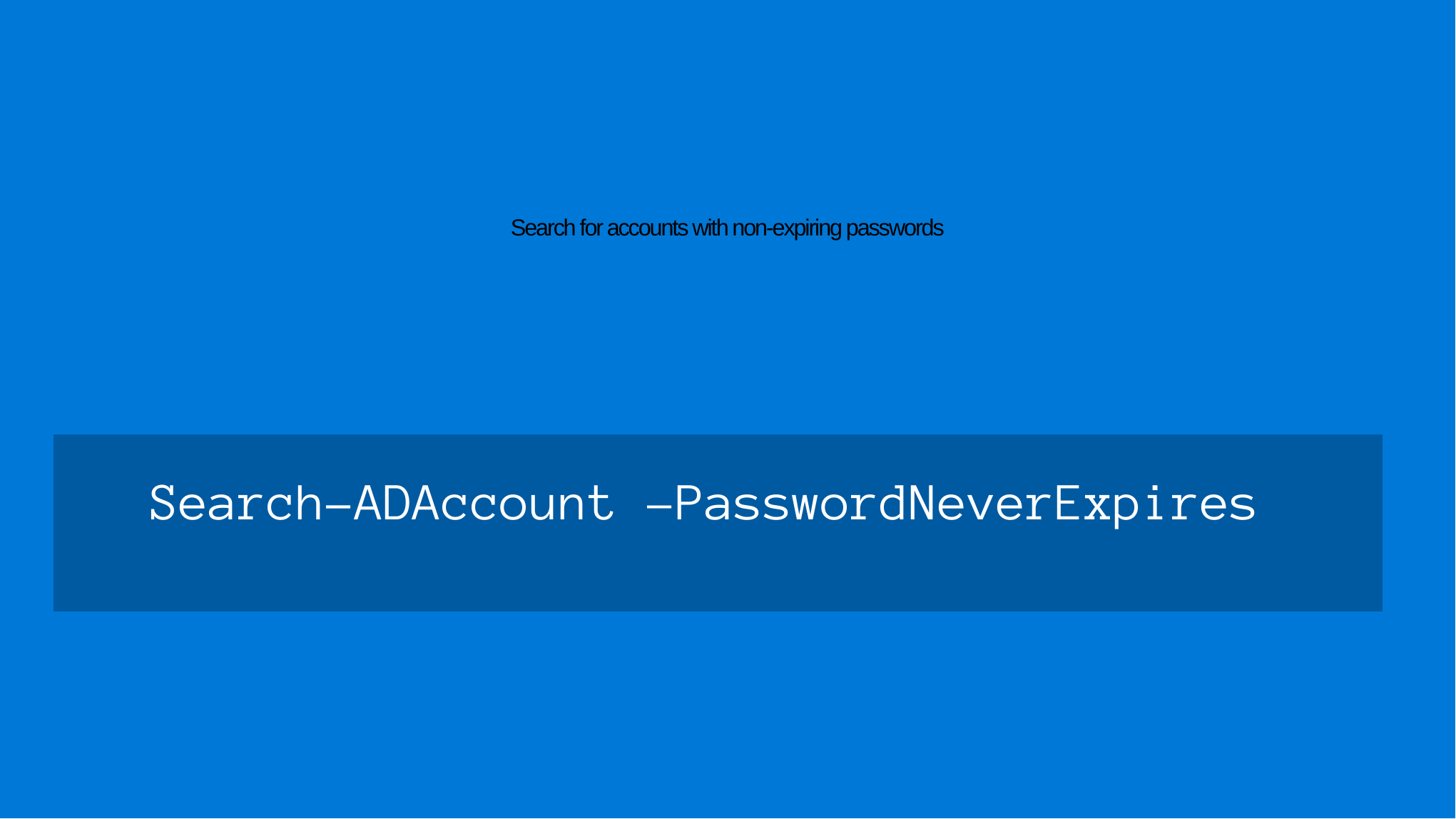

# Search for accounts with non-expiring passwords
Search-ADAccount –PasswordNeverExpires